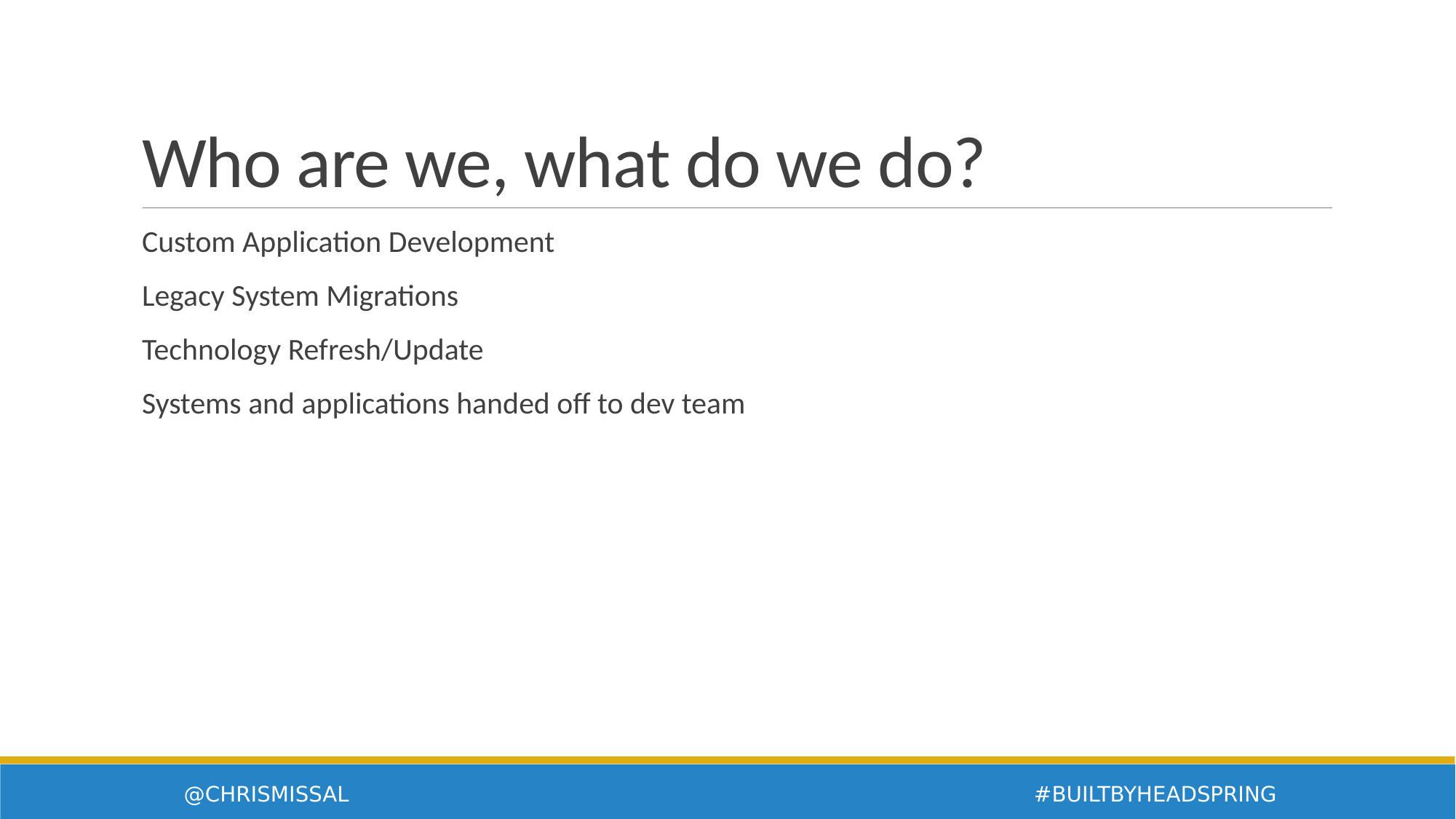

# Who are we, what do we do?
Custom Application Development
Legacy System Migrations
Technology Refresh/Update
Systems and applications handed off to dev team

@ChrisMissal                                                                                                      #BuiltByHeadspring